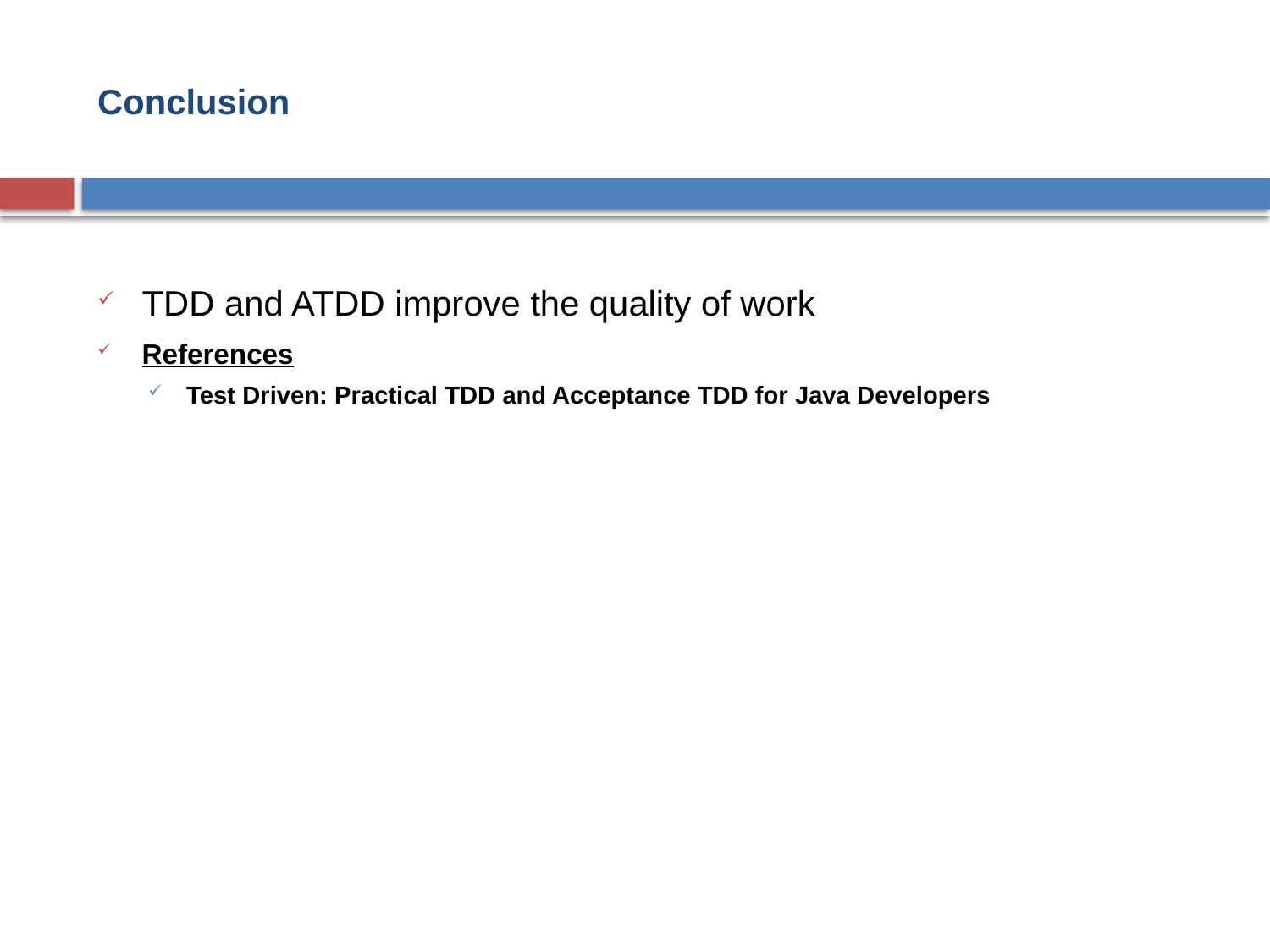

# Conclusion
TDD and ATDD improve the quality of work
References
Test Driven: Practical TDD and Acceptance TDD for Java Developers